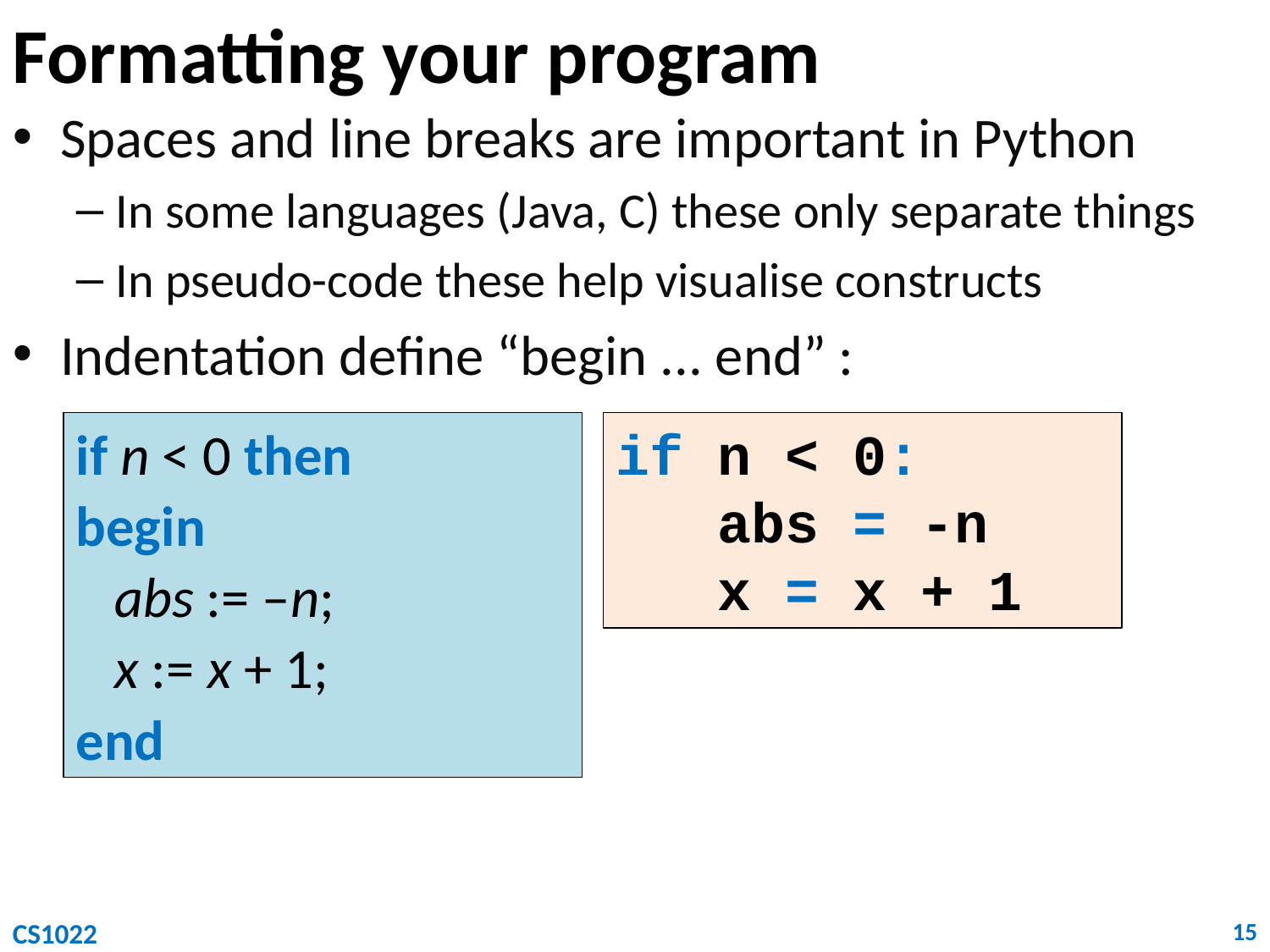

# Formatting your program
Spaces and line breaks are important in Python
In some languages (Java, C) these only separate things
In pseudo-code these help visualise constructs
Indentation define “begin ... end” :

if n < 0 then
begin
   abs := –n;
   x := x + 1;
end
if n < 0:
   abs = -n
   x = x + 1
CS1022
15